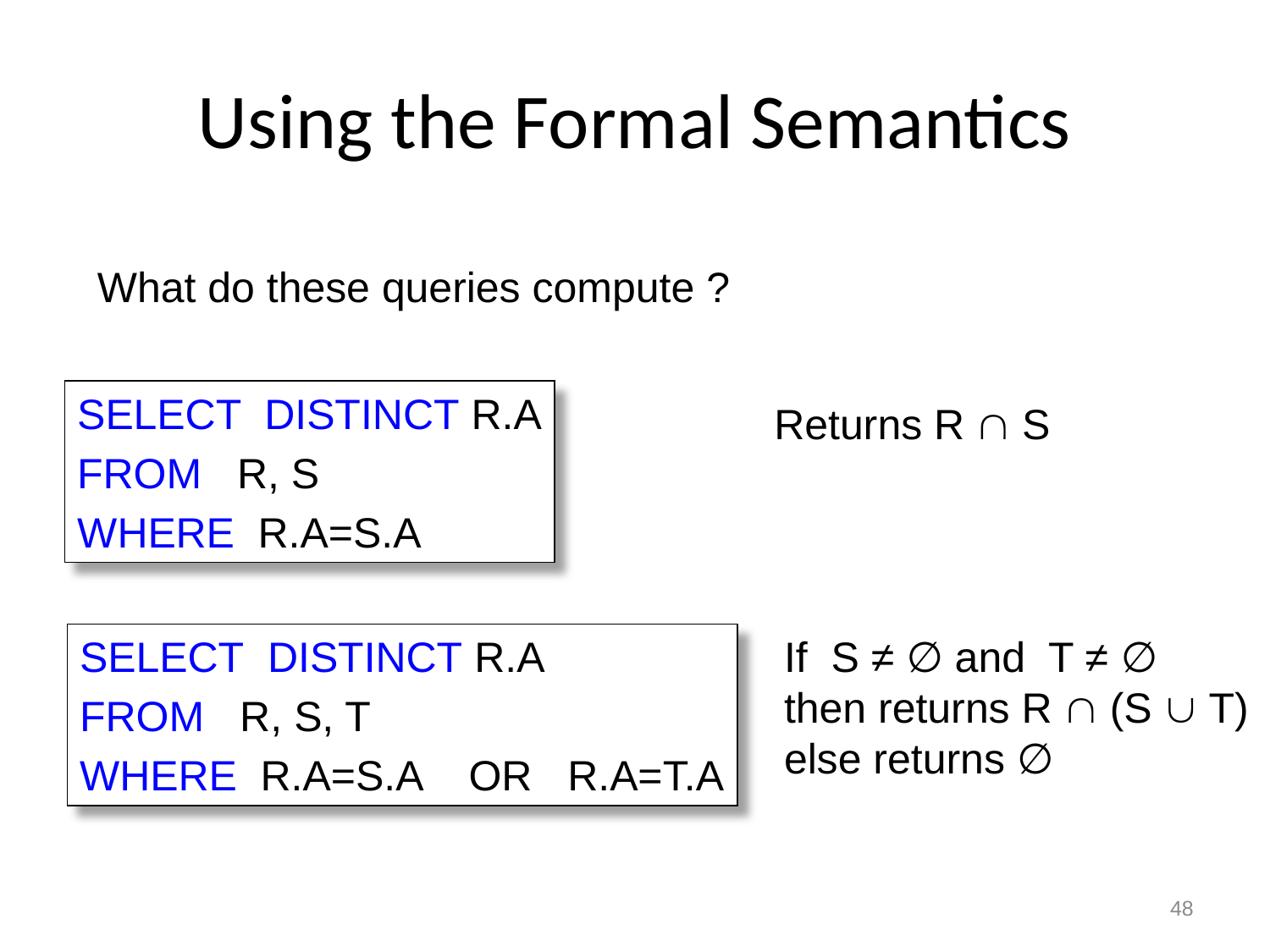

# Using the Formal Semantics
What do these queries compute ?
SELECT  DISTINCT R.A
FROM   R, S
WHERE  R.A=S.A
Returns R ∩ S
SELECT  DISTINCT R.A
FROM   R, S, T
WHERE  R.A=S.A    OR   R.A=T.A
If  S ≠ ∅ and  T ≠ ∅
then returns R ∩ (S ∪ T)
else returns ∅

48